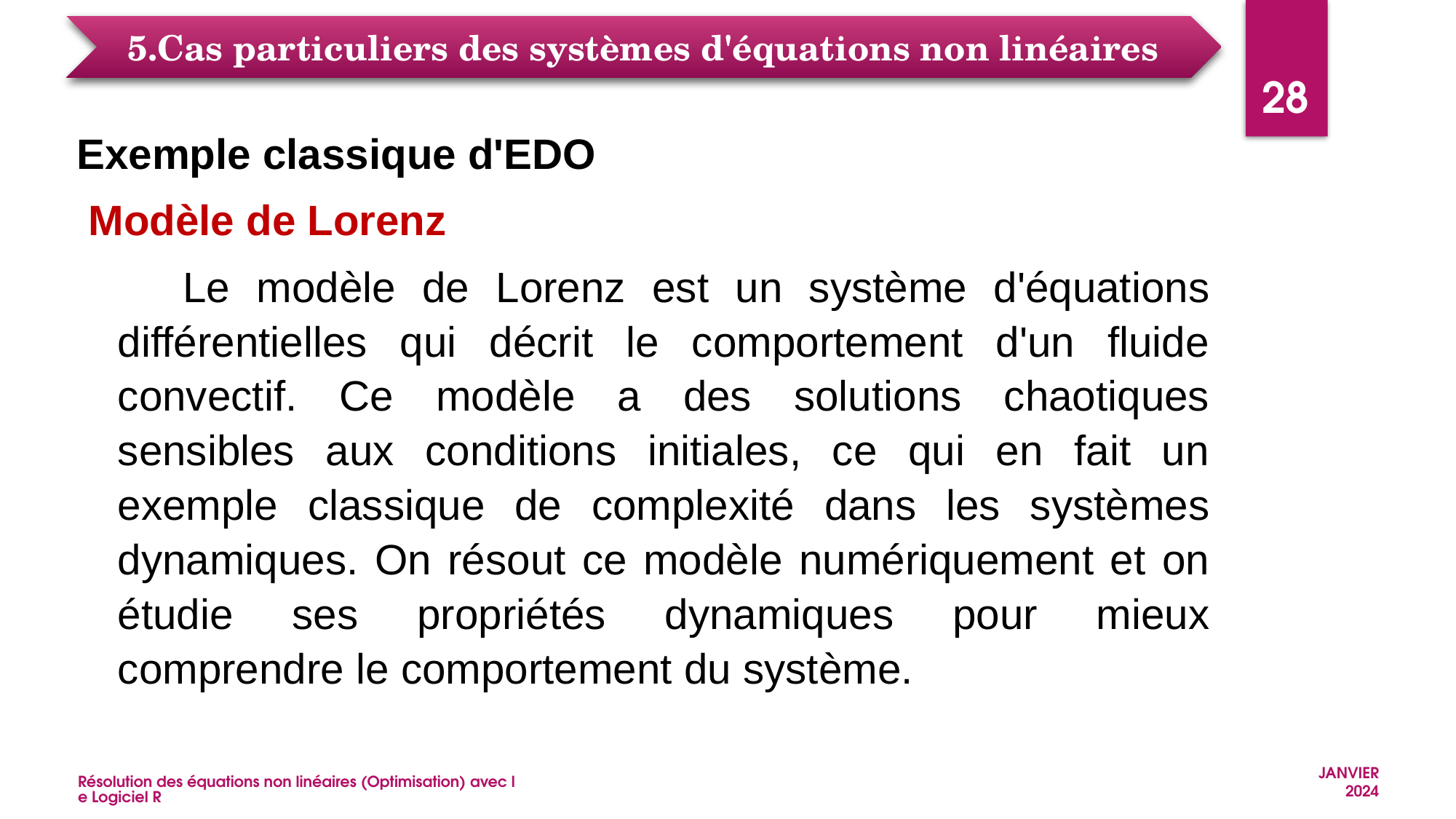

5.Cas particuliers des systèmes d'équations non linéaires
28
Exemple classique d'EDO
 Modèle de Lorenz
    Le modèle de Lorenz est un système d'équations différentielles qui décrit le comportement d'un fluide convectif. Ce modèle a des solutions chaotiques sensibles aux conditions initiales, ce qui en fait un exemple classique de complexité dans les systèmes dynamiques. On résout ce modèle numériquement et on étudie ses propriétés dynamiques pour mieux comprendre le comportement du système.
Résolution des équations non linéaires (Optimisation) avec le Logiciel R
JANVIER 2024